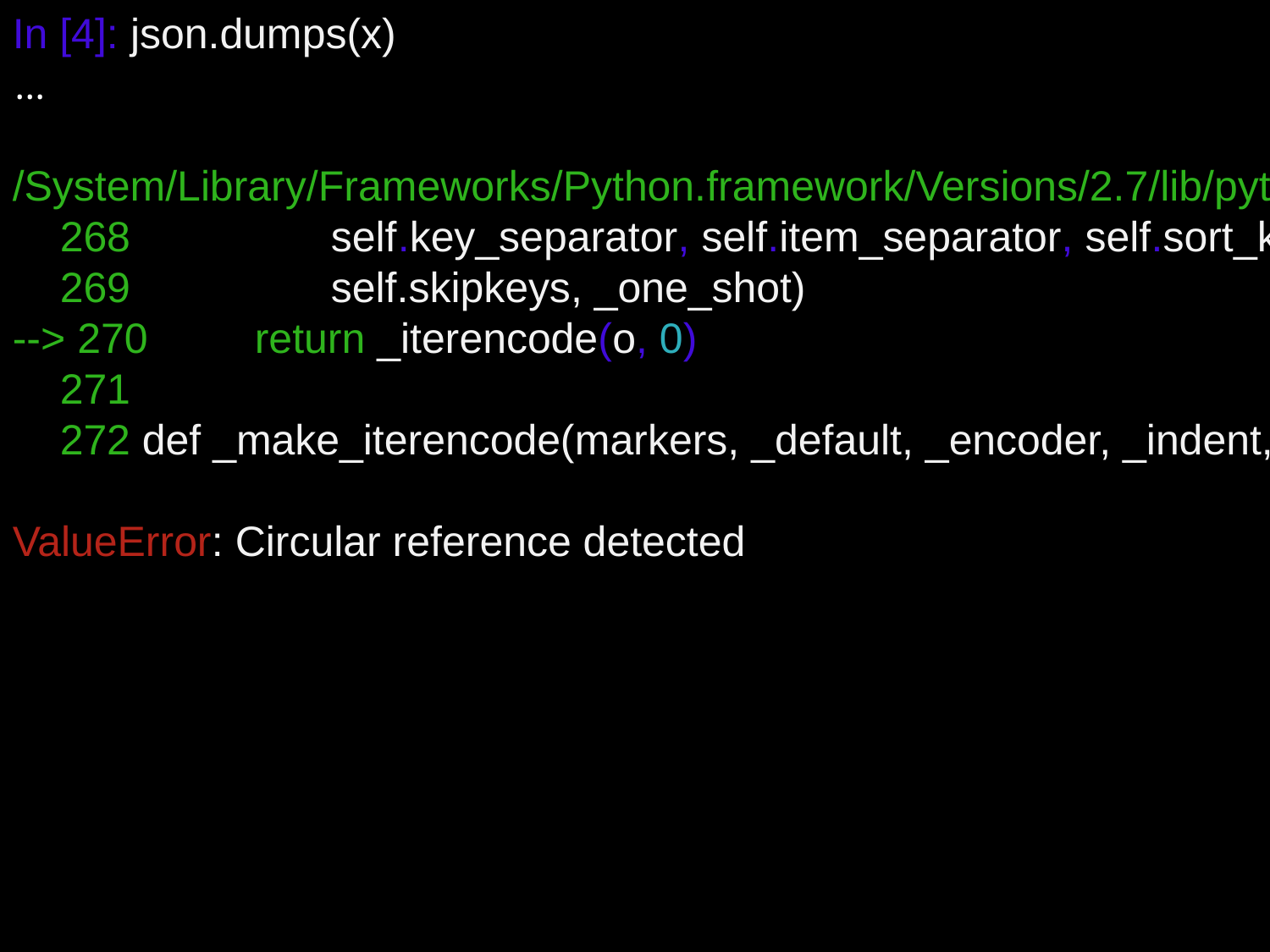

In [4]: json.dumps(x)
…

/System/Library/Frameworks/Python.framework/Versions/2.7/lib/python2.7/json/encoder.pyc in iterencode(self, o, _one_shot)
    268                 self.key_separator, self.item_separator, self.sort_keys,
    269                 self.skipkeys, _one_shot)
--> 270         return _iterencode(o, 0)
    271
    272 def _make_iterencode(markers, _default, _encoder, _indent, _floatstr,

ValueError: Circular reference detected